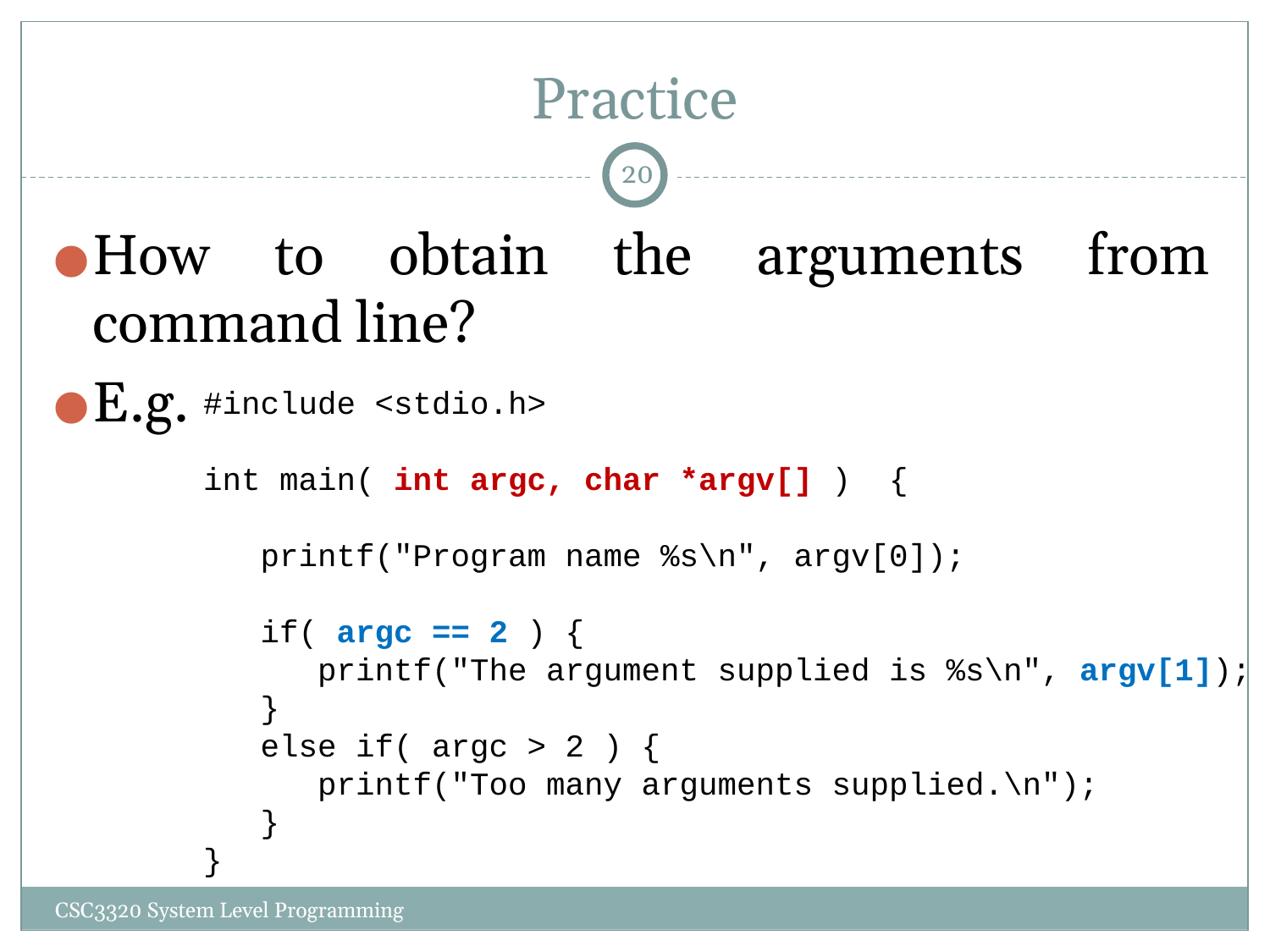

# Practice
20
How to obtain the arguments from command line?
E.g.
#include <stdio.h>

int main( int argc, char *argv[] )  {

   printf("Program name %s\n", argv[0]);

   if( argc == 2 ) {
      printf("The argument supplied is %s\n", argv[1]);
   }
   else if( argc > 2 ) {
      printf("Too many arguments supplied.\n");
   }
}
CSC3320 System Level Programming